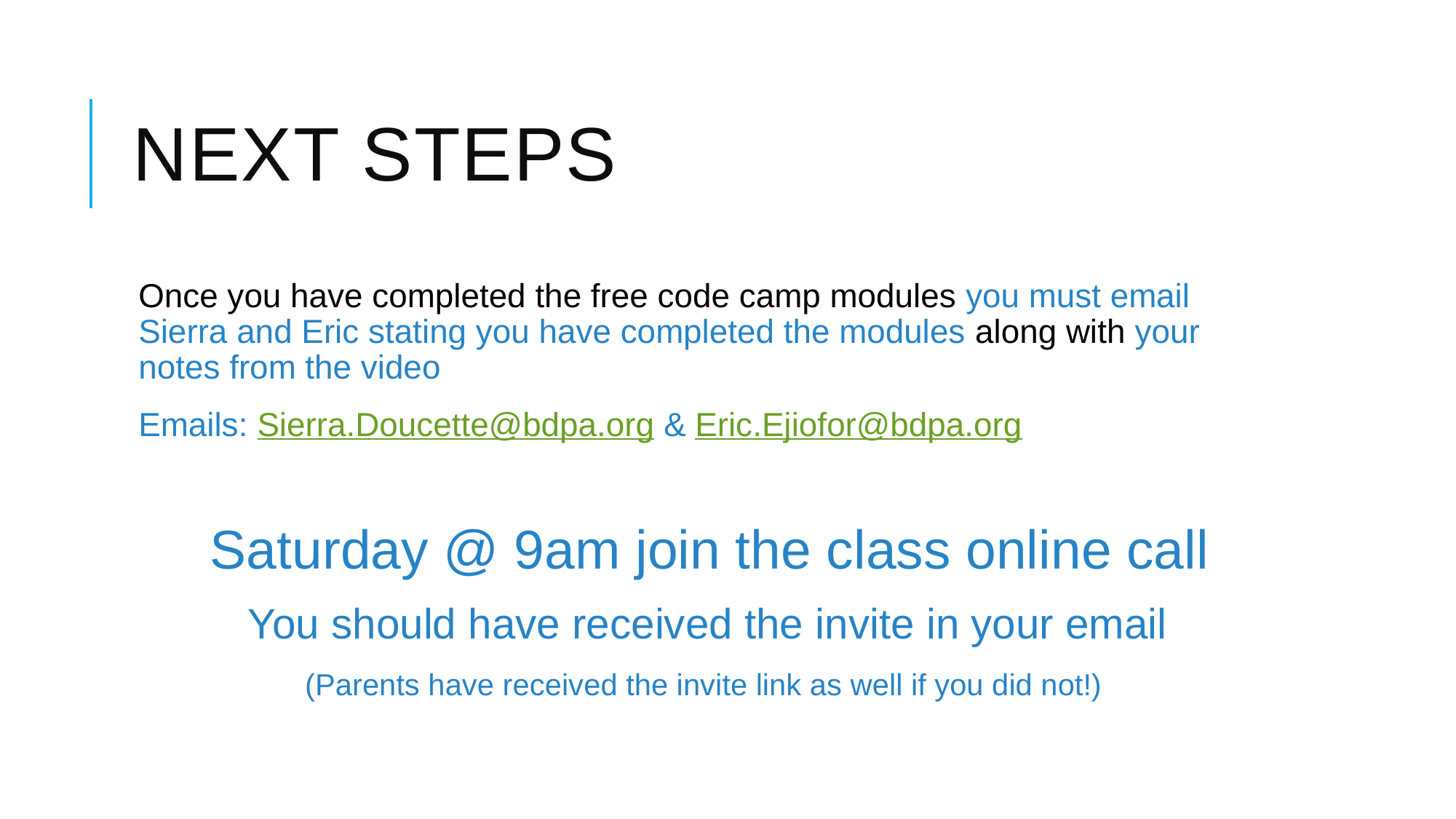

# Next Steps
Once you have completed the free code camp modules you must email Sierra and Eric stating you have completed the modules along with your notes from the video
Emails: Sierra.Doucette@bdpa.org & Eric.Ejiofor@bdpa.org

Saturday @ 9am join the class online call
You should have received the invite in your email
(Parents have received the invite link as well if you did not!)